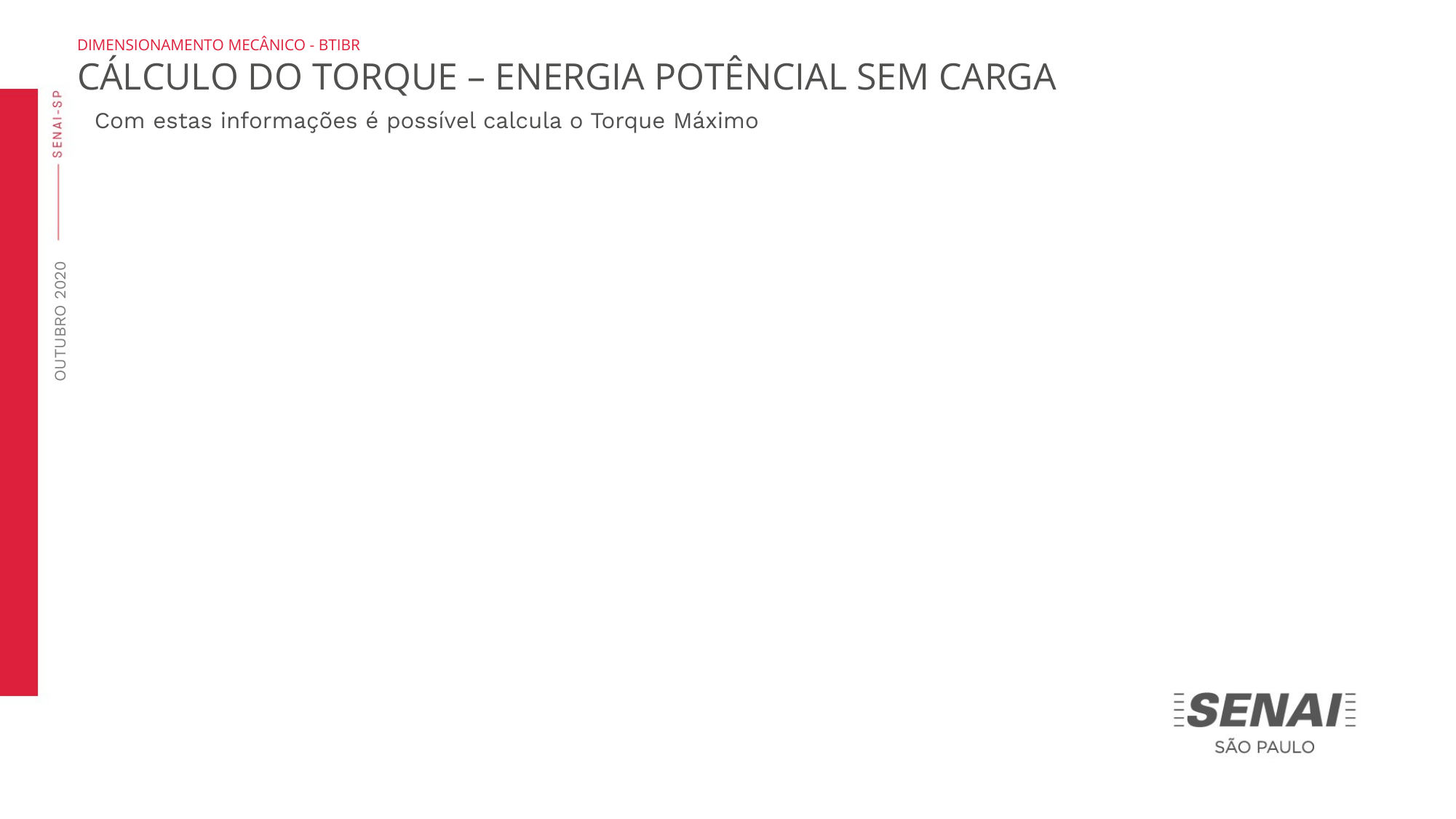

DIMENSIONAMENTO MECÂNICO - BTIBR
CÁLCULO DO TORQUE – ENERGIA POTÊNCIAL SEM CARGA
Com estas informações é possível calcula o Torque Máximo